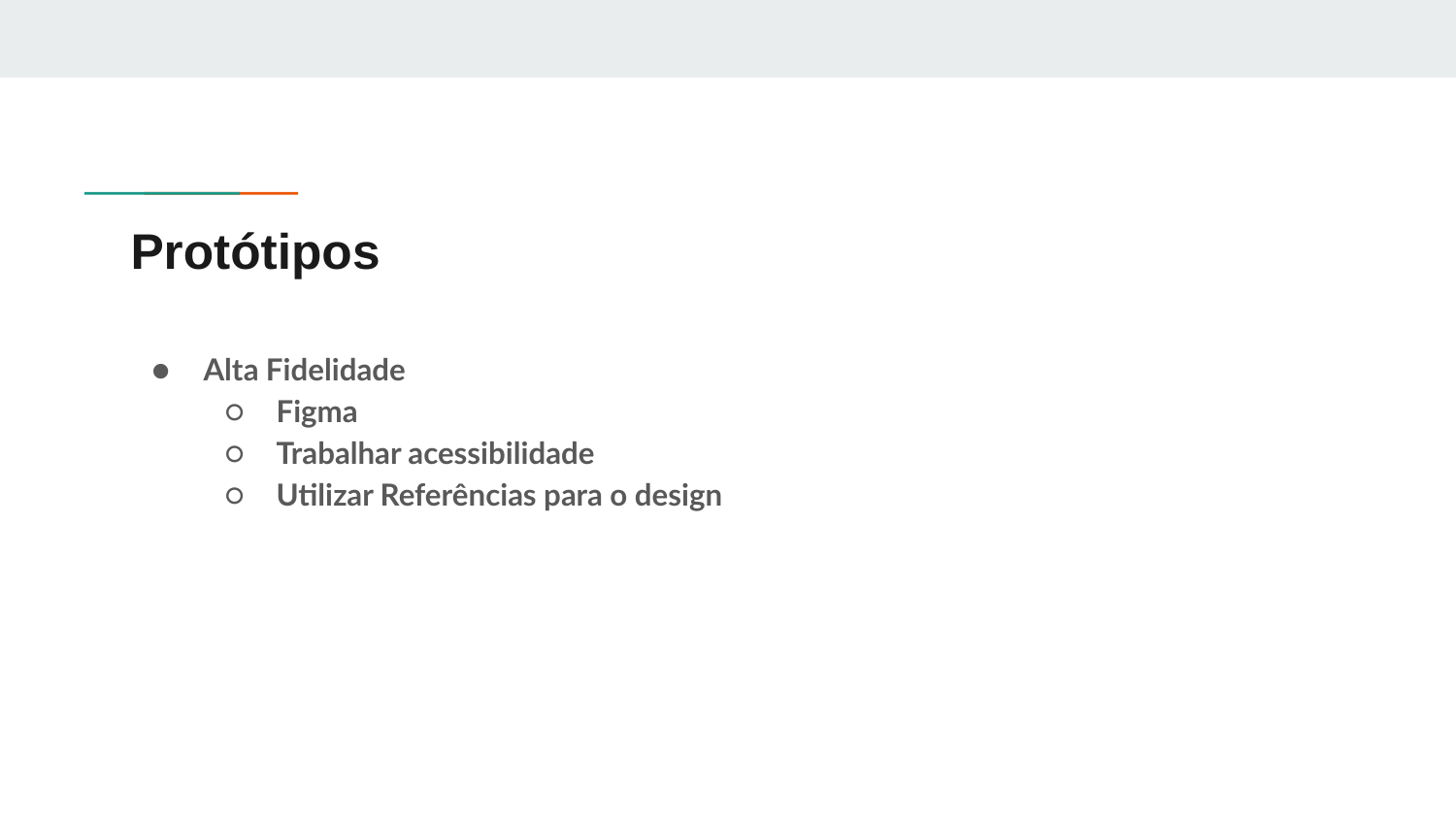

# Protótipos
Alta Fidelidade
Figma
Trabalhar acessibilidade
Utilizar Referências para o design